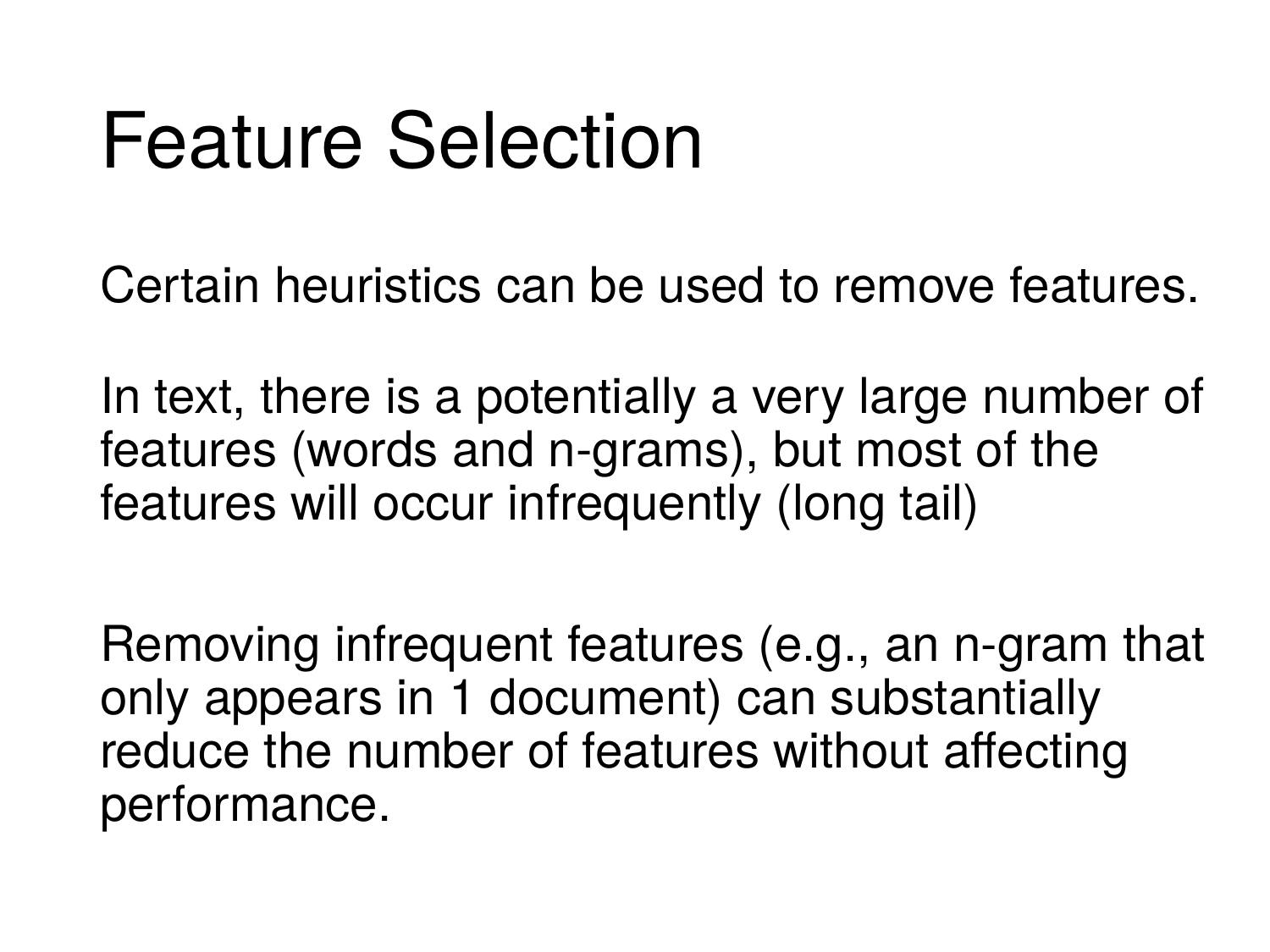

# Feature Selection
Certain heuristics can be used to remove features.

In text, there is a potentially a very large number of features (words and n-grams), but most of the features will occur infrequently (long tail)

Removing infrequent features (e.g., an n-gram that only appears in 1 document) can substantially reduce the number of features without affecting performance.